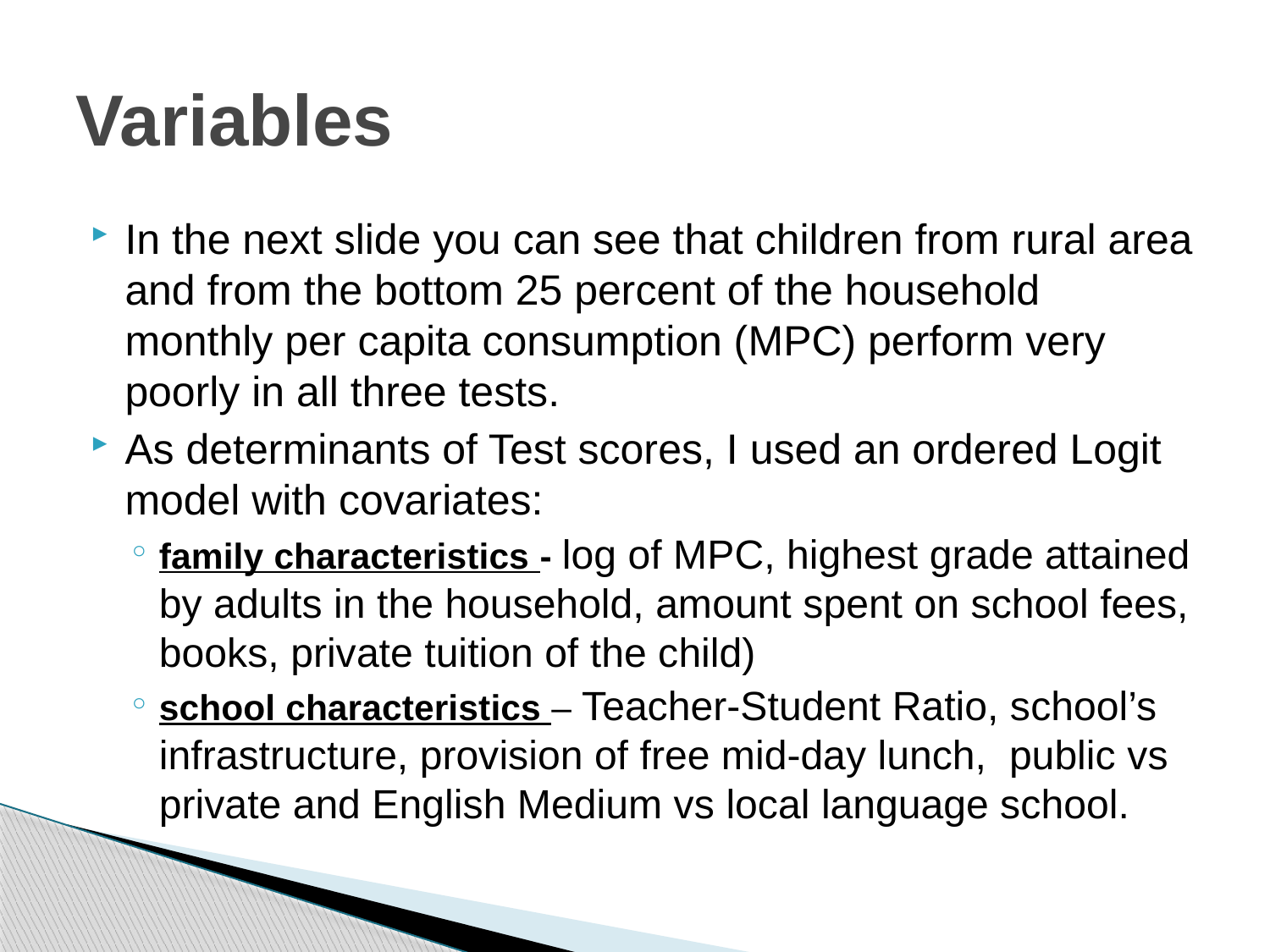

# Variables
In the next slide you can see that children from rural area and from the bottom 25 percent of the household monthly per capita consumption (MPC) perform very poorly in all three tests.
As determinants of Test scores, I used an ordered Logit model with covariates:
family characteristics - log of MPC, highest grade attained by adults in the household, amount spent on school fees, books, private tuition of the child)
school characteristics – Teacher-Student Ratio, school’s infrastructure, provision of free mid-day lunch,  public vs private and English Medium vs local language school.